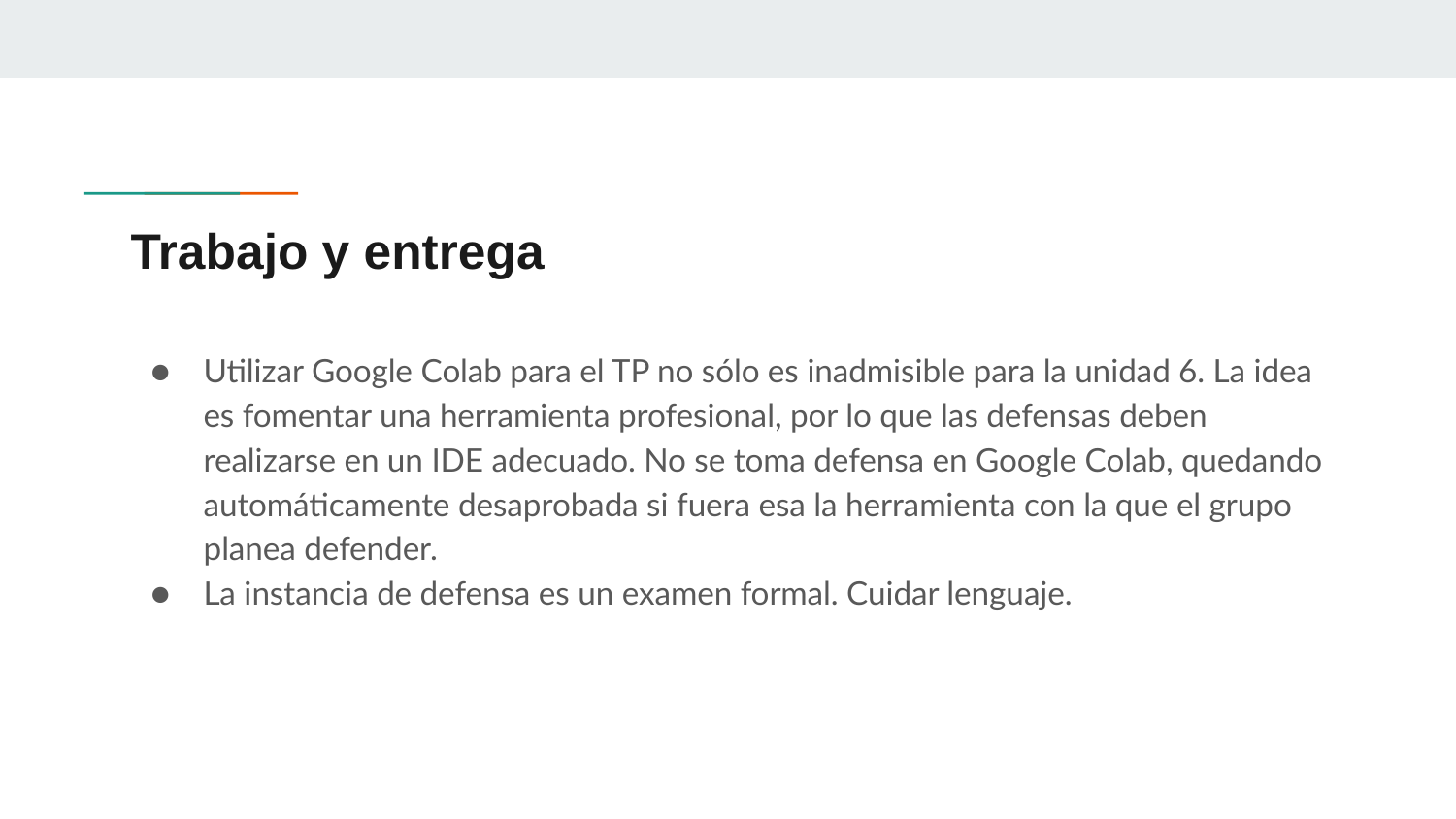

# Trabajo y entrega
Utilizar Google Colab para el TP no sólo es inadmisible para la unidad 6. La idea es fomentar una herramienta profesional, por lo que las defensas deben realizarse en un IDE adecuado. No se toma defensa en Google Colab, quedando automáticamente desaprobada si fuera esa la herramienta con la que el grupo planea defender.
La instancia de defensa es un examen formal. Cuidar lenguaje.